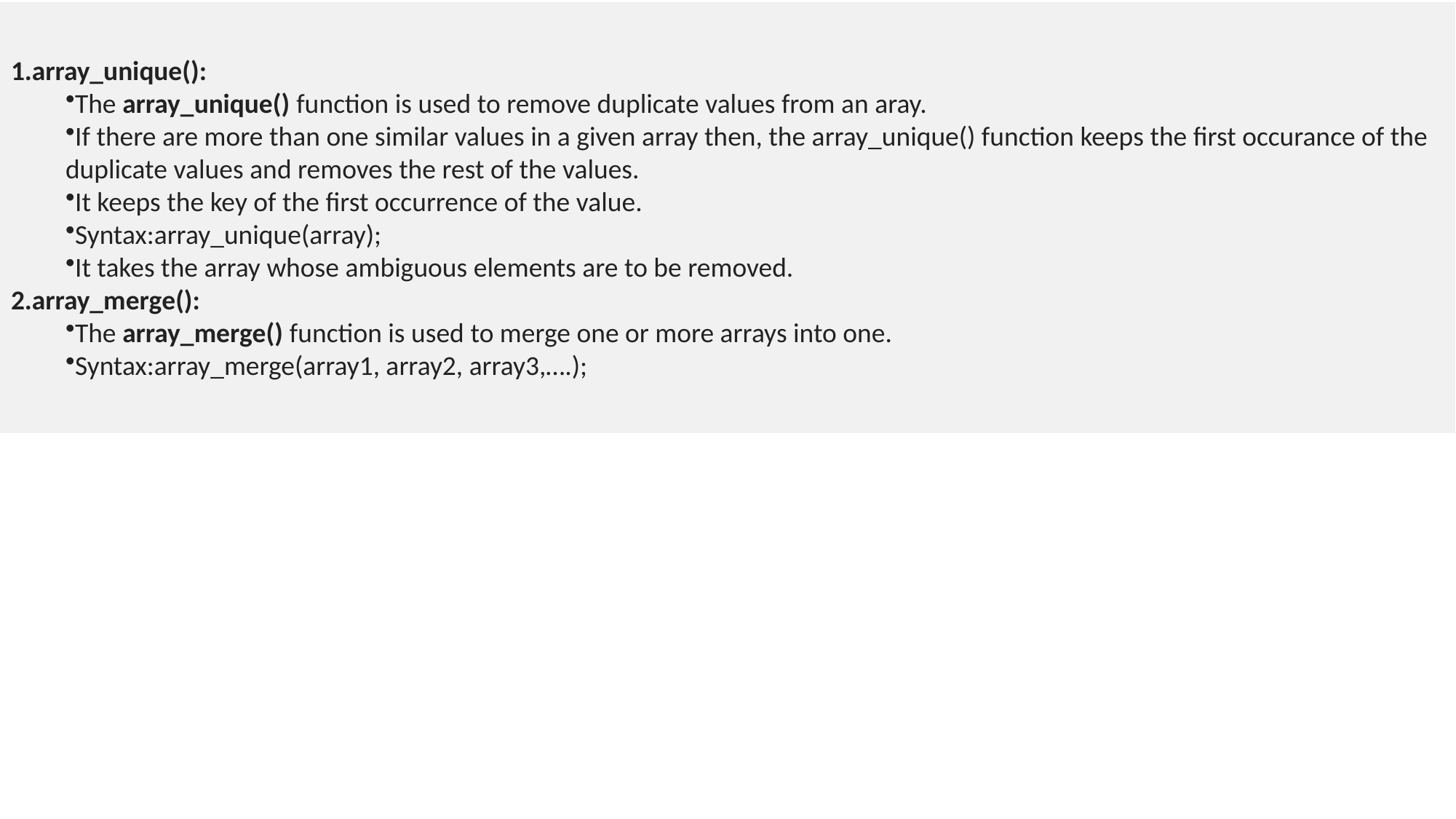

array_unique():
The array_unique() function is used to remove duplicate values from an aray.
If there are more than one similar values in a given array then, the array_unique() function keeps the first occurance of the duplicate values and removes the rest of the values.
It keeps the key of the first occurrence of the value.
Syntax:array_unique(array);
It takes the array whose ambiguous elements are to be removed.
array_merge():
The array_merge() function is used to merge one or more arrays into one.
Syntax:array_merge(array1, array2, array3,….);